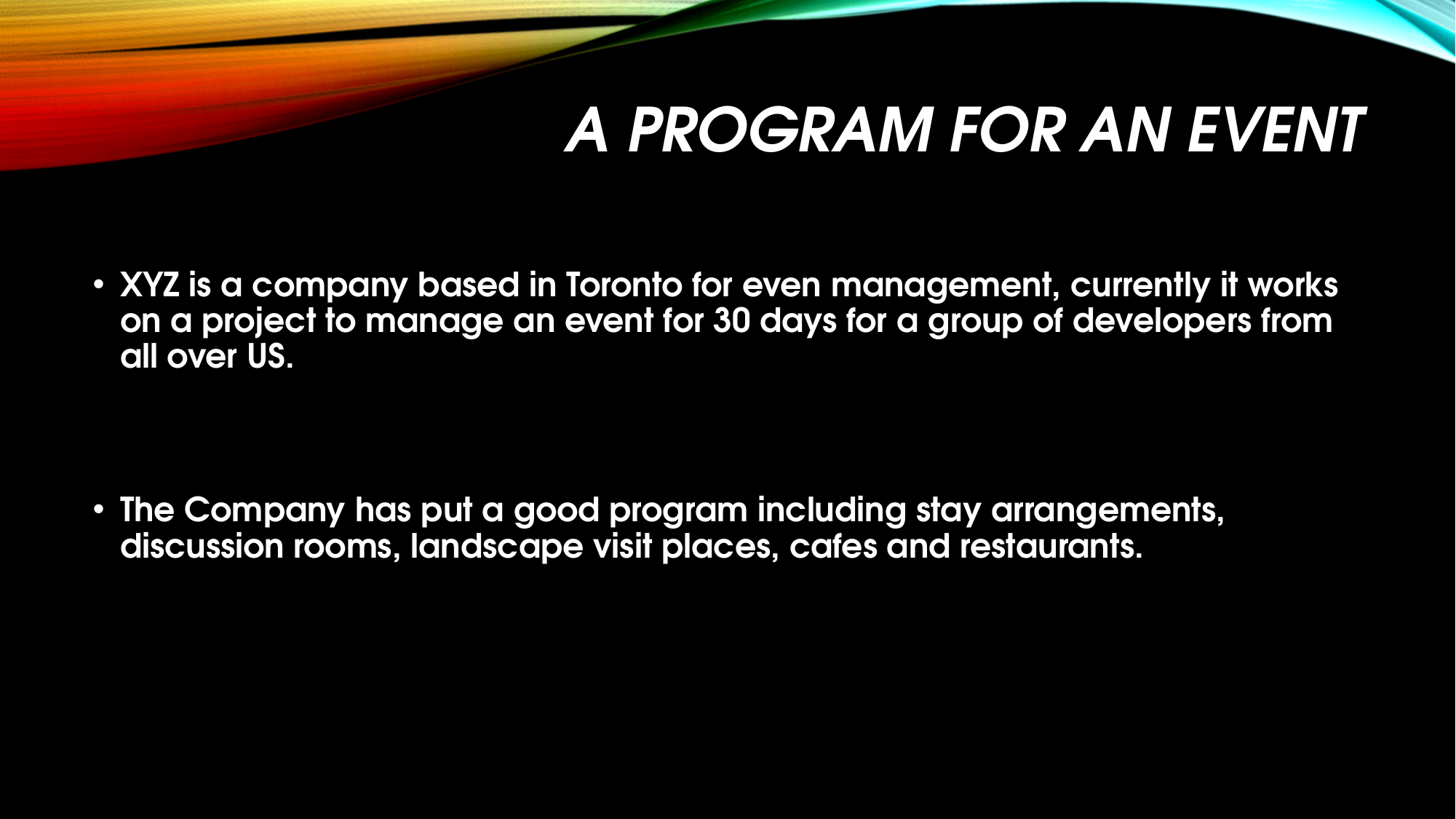

# A Program for an Event
XYZ is a company based in Toronto for even management, currently it works on a project to manage an event for 30 days for a group of developers from all over US.

The Company has put a good program including stay arrangements, discussion rooms, landscape visit places, cafes and restaurants.